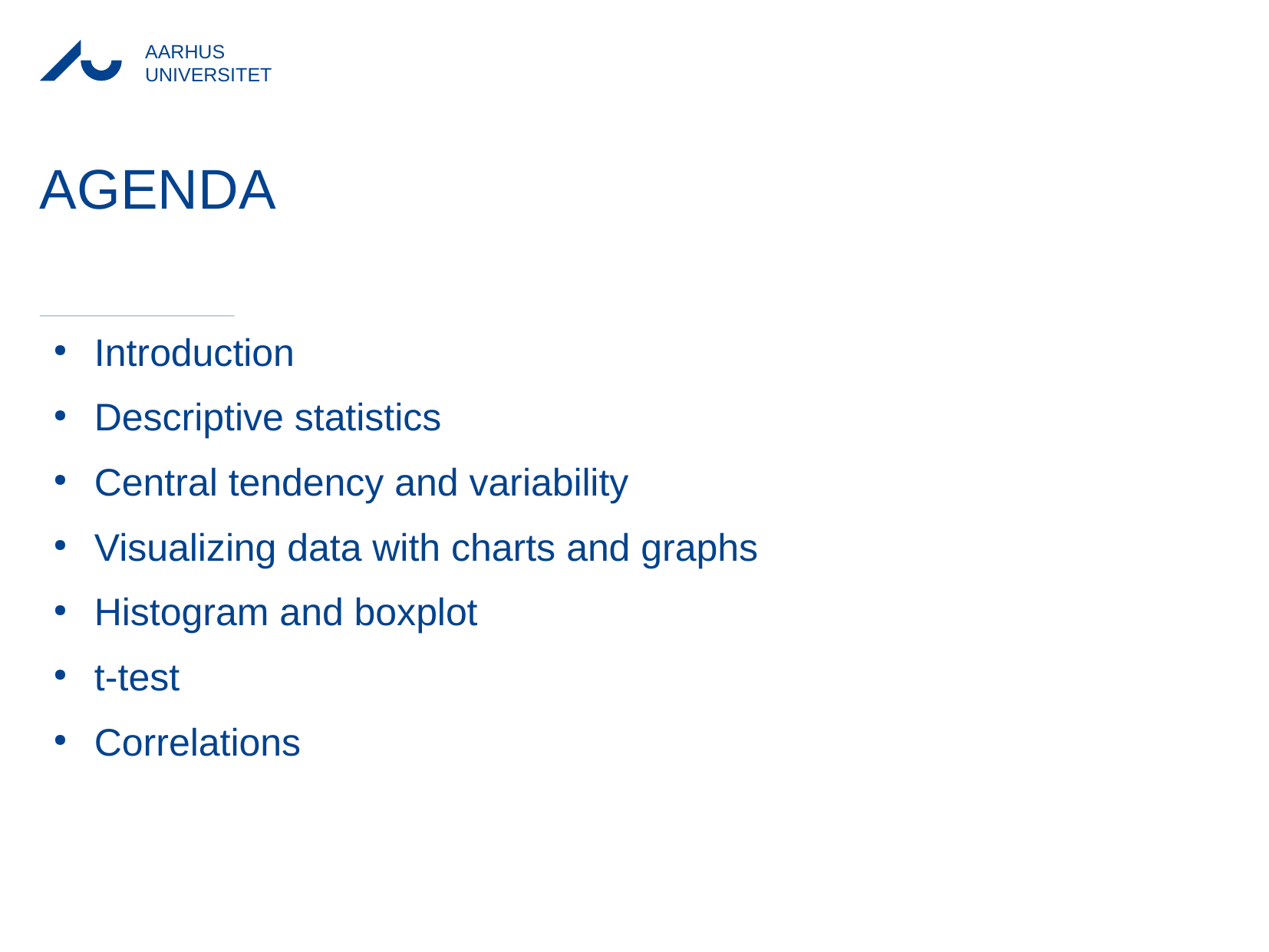

# Agenda
Introduction
Descriptive statistics
Central tendency and variability
Visualizing data with charts and graphs
Histogram and boxplot
t-test
Correlations